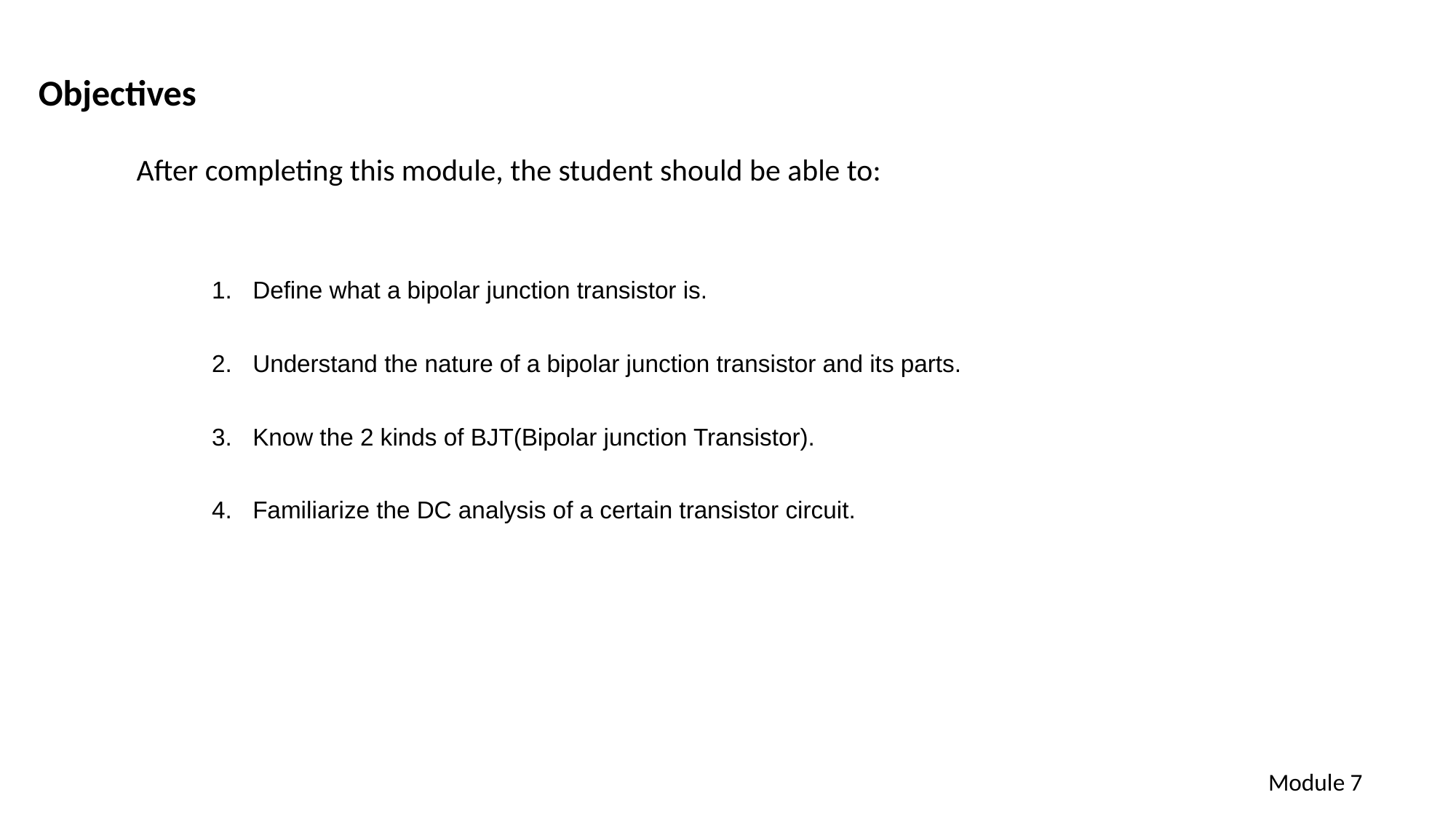

Objectives
After completing this module, the student should be able to:
Define what a bipolar junction transistor is.
Understand the nature of a bipolar junction transistor and its parts.
Know the 2 kinds of BJT(Bipolar junction Transistor).
Familiarize the DC analysis of a certain transistor circuit.
Module 7